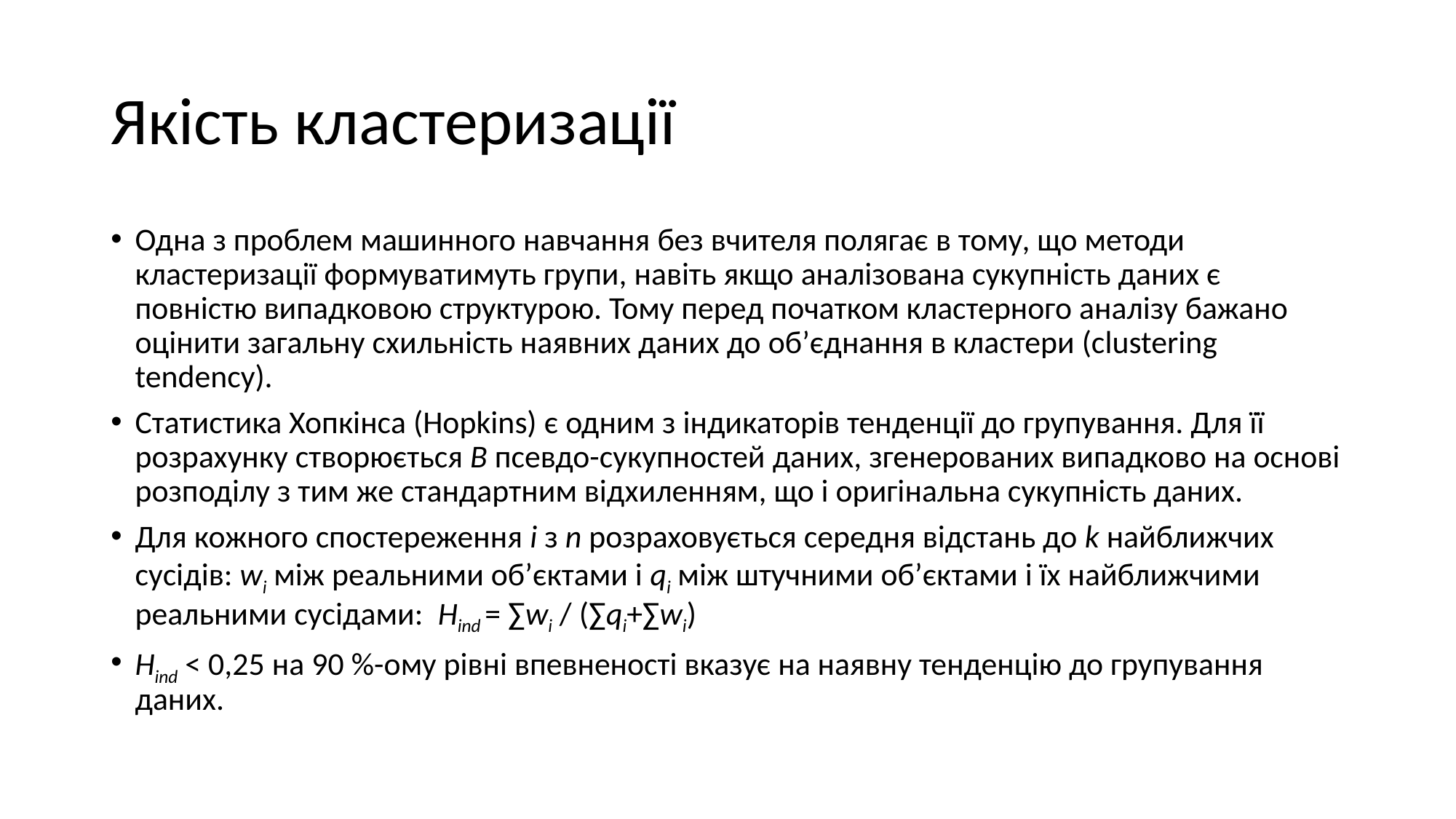

# Якість кластеризації
Одна з проблем машинного навчання без вчителя полягає в тому, що методи кластеризації формуватимуть групи, навіть якщо аналізована сукупність даних є повністю випадковою структурою. Тому перед початком кластерного аналізу бажано оцінити загальну схильність наявних даних до об’єднання в кластери (clustering tendency).
Статистика Хопкінса (Hopkins) є одним з індикаторів тенденції до групування. Для її розрахунку створюється B псевдо-сукупностей даних, згенерованих випадково на основі розподілу з тим же стандартним відхиленням, що і оригінальна сукупність даних.
Для кожного спостереження i з n розраховується середня відстань до k найближчих сусідів: wi між реальними об’єктами і qi між штучними об’єктами і їх найближчими реальними сусідами:  Hind = ∑wi / (∑qi+∑wi)
Hind < 0,25 на 90 %-ому рівні впевненості вказує на наявну тенденцію до групування даних.